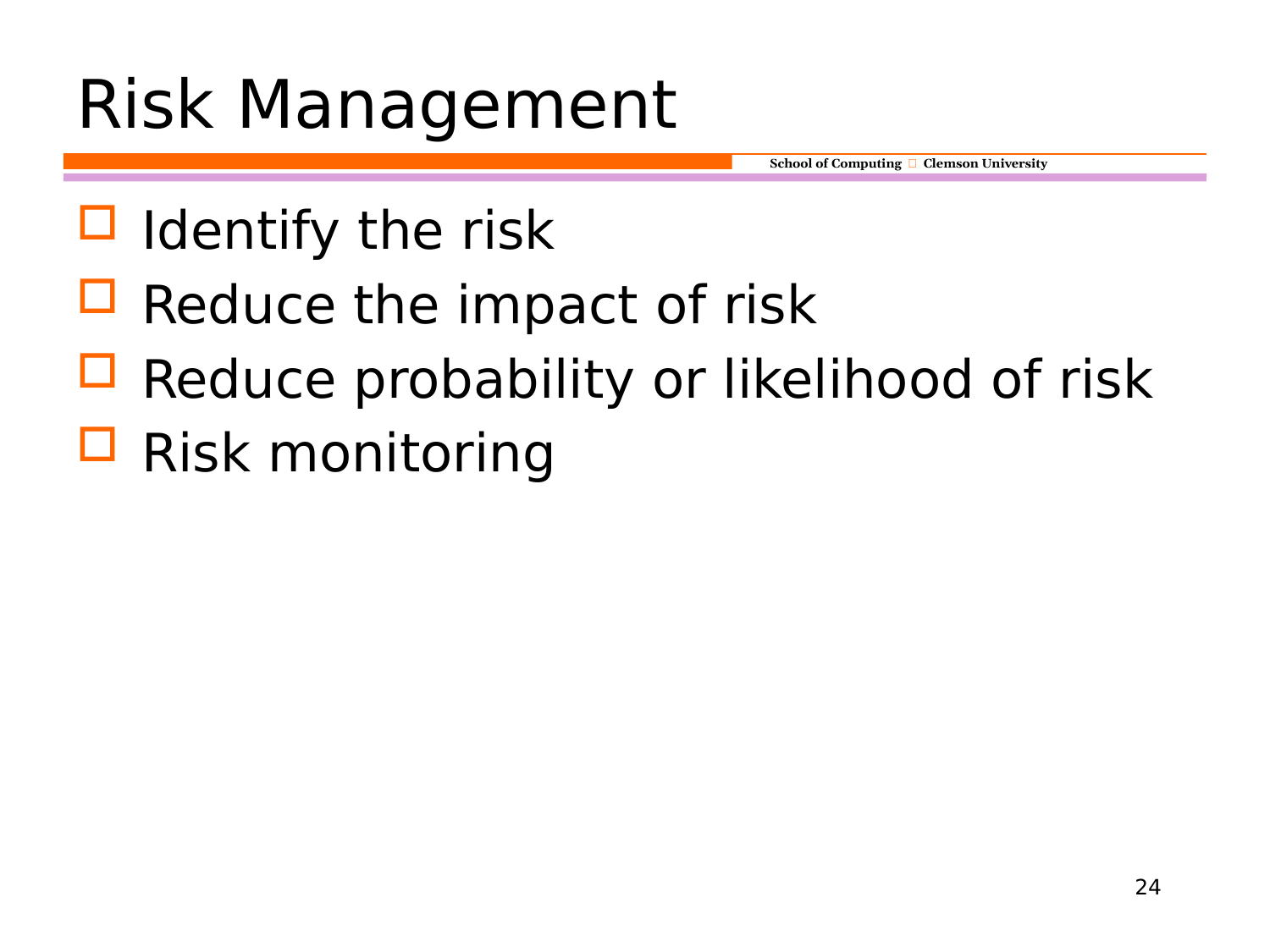

# Risk Management
Identify the risk
Reduce the impact of risk
Reduce probability or likelihood of risk
Risk monitoring

24